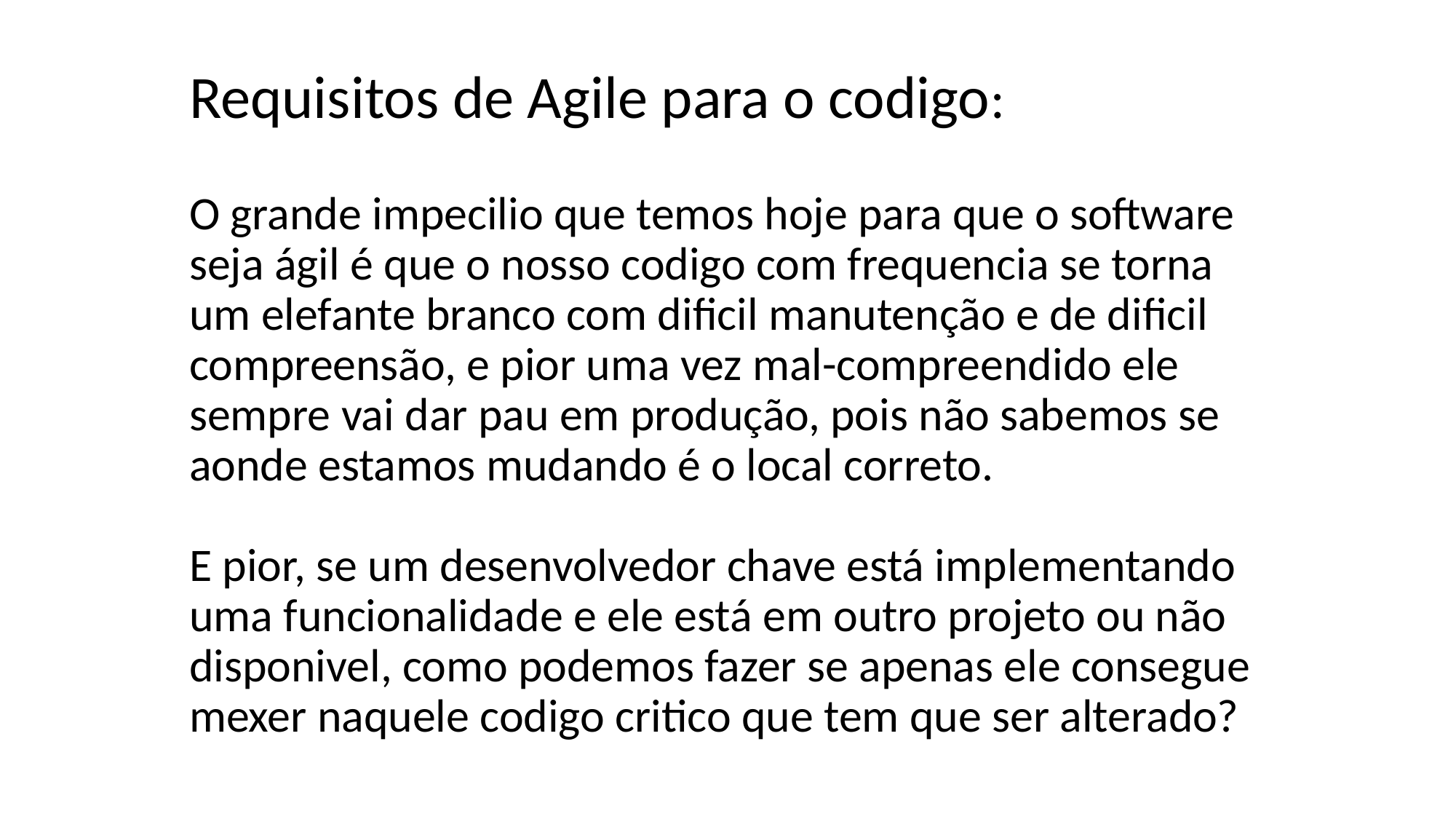

# Requisitos de Agile para o codigo: O grande impecilio que temos hoje para que o software seja ágil é que o nosso codigo com frequencia se torna um elefante branco com dificil manutenção e de dificil compreensão, e pior uma vez mal-compreendido ele sempre vai dar pau em produção, pois não sabemos se aonde estamos mudando é o local correto. E pior, se um desenvolvedor chave está implementando uma funcionalidade e ele está em outro projeto ou não disponivel, como podemos fazer se apenas ele consegue mexer naquele codigo critico que tem que ser alterado?